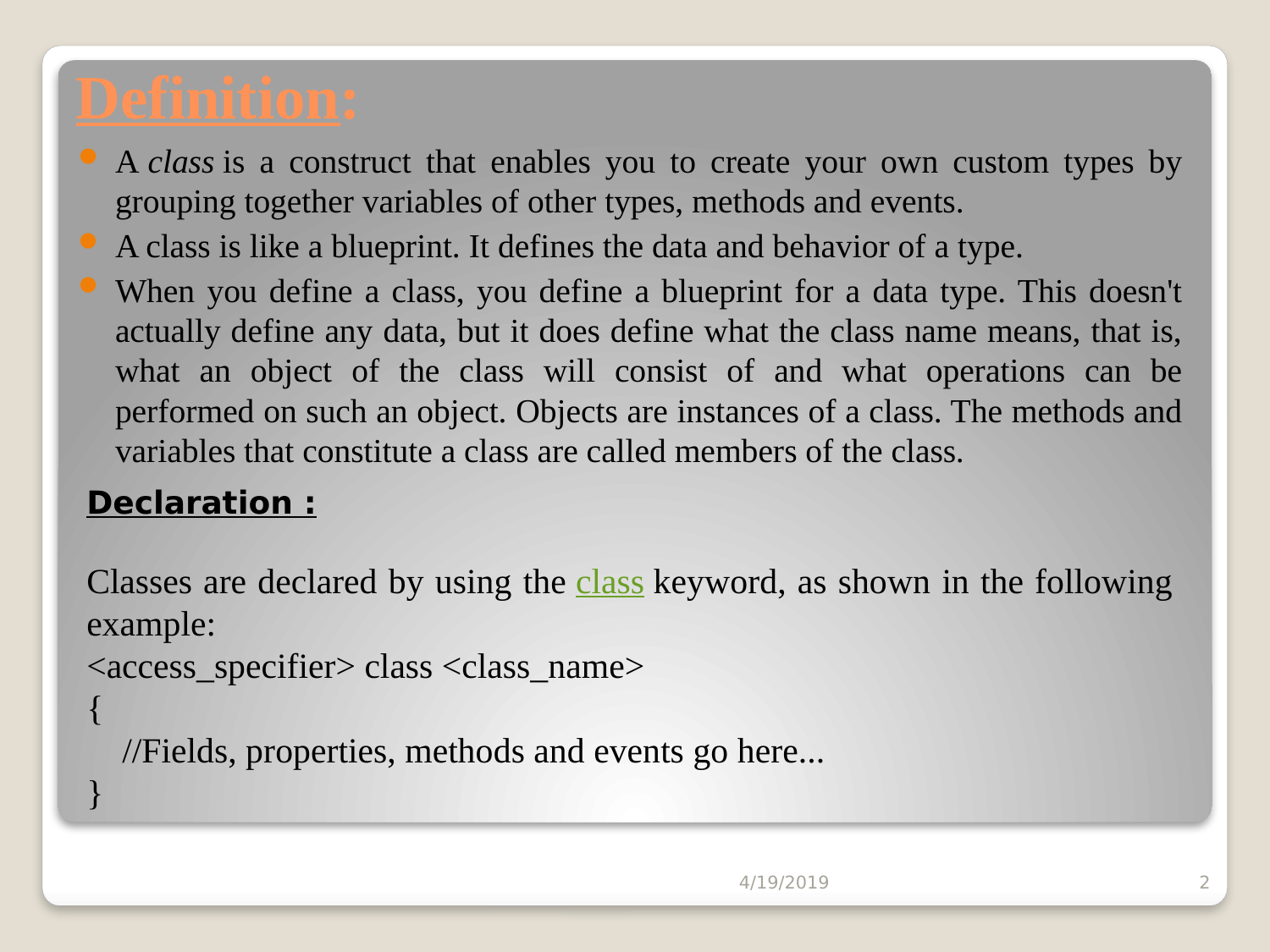

# Definition:
A class is a construct that enables you to create your own custom types by grouping together variables of other types, methods and events.
A class is like a blueprint. It defines the data and behavior of a type.
When you define a class, you define a blueprint for a data type. This doesn't actually define any data, but it does define what the class name means, that is, what an object of the class will consist of and what operations can be performed on such an object. Objects are instances of a class. The methods and variables that constitute a class are called members of the class.

Declaration :

Classes are declared by using the class keyword, as shown in the following example:
<access_specifier> class <class_name>
{
    //Fields, properties, methods and events go here...
}

4/19/2019
2